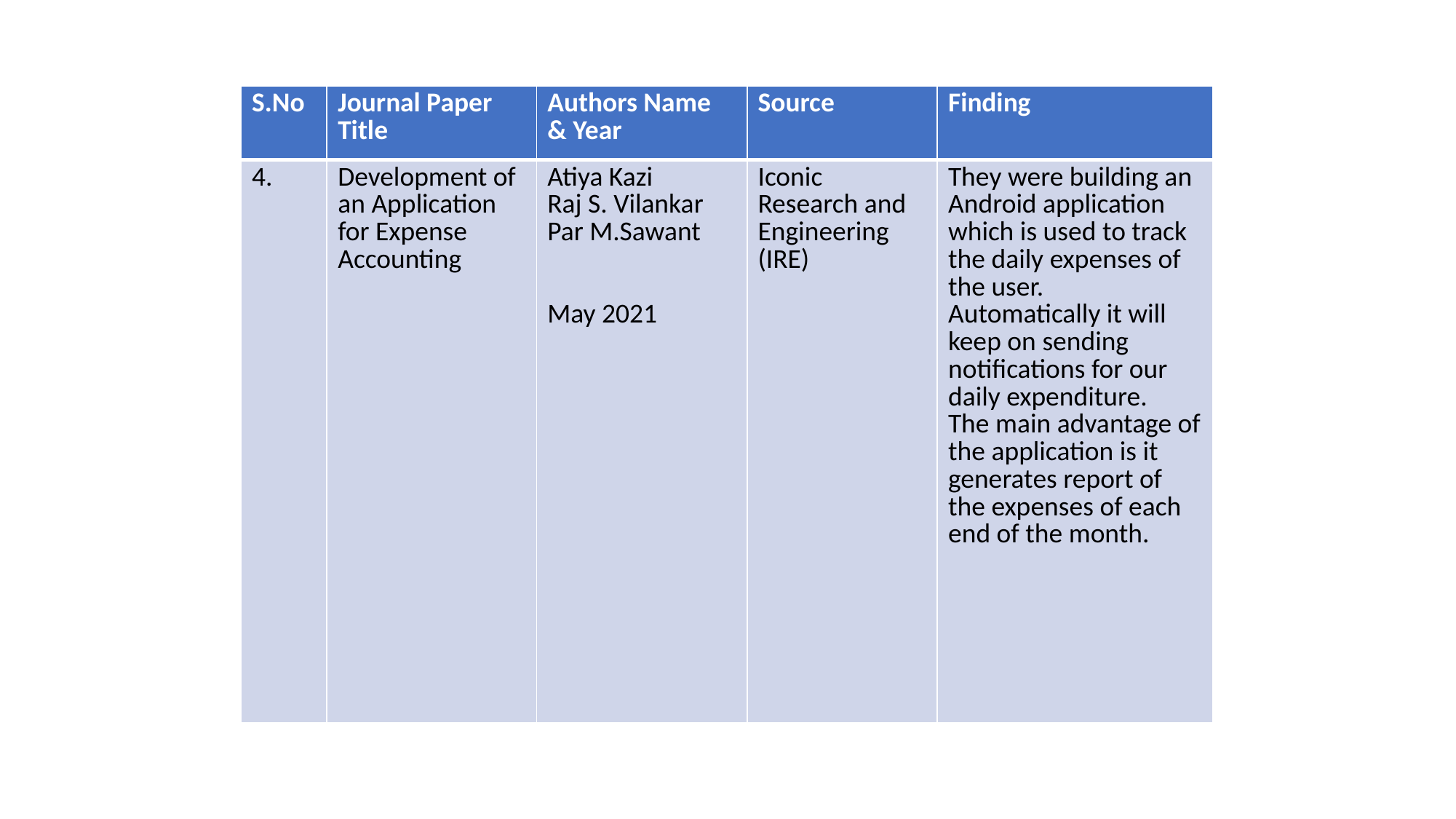

| S.No | Journal Paper Title | Authors Name & Year | Source | Finding |
| --- | --- | --- | --- | --- |
| 4. | Development of an Application for Expense Accounting | Atiya Kazi Raj S. Vilankar Par M.Sawant May 2021 | Iconic Research and Engineering (IRE) | They were building an Android application which is used to track the daily expenses of the user. Automatically it will keep on sending notifications for our daily expenditure. The main advantage of the application is it generates report of the expenses of each end of the month. |